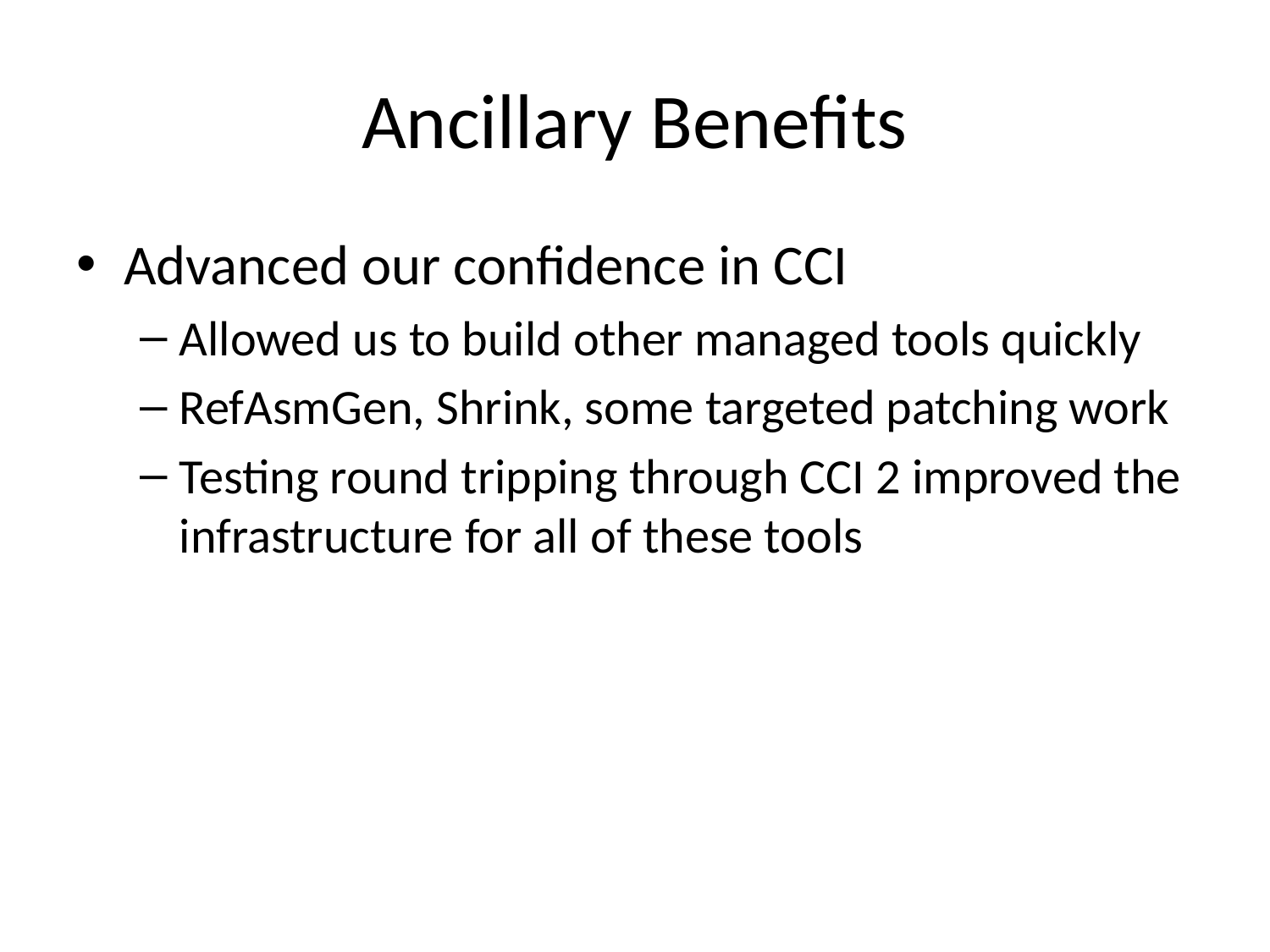

# Ancillary Benefits
Advanced our confidence in CCI
Allowed us to build other managed tools quickly
RefAsmGen, Shrink, some targeted patching work
Testing round tripping through CCI 2 improved the infrastructure for all of these tools